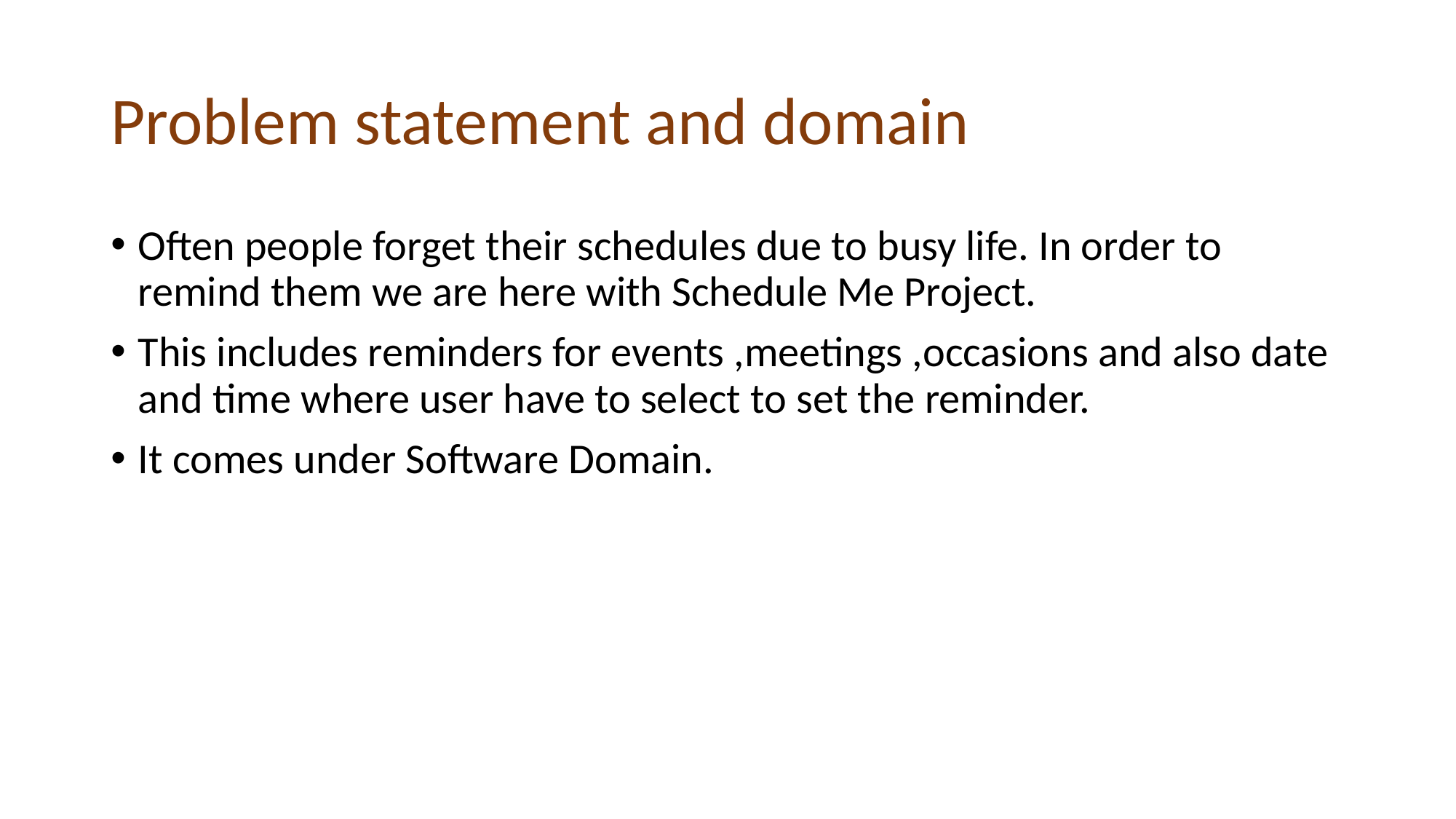

# Problem statement and domain
Often people forget their schedules due to busy life. In order to remind them we are here with Schedule Me Project.
This includes reminders for events ,meetings ,occasions and also date and time where user have to select to set the reminder.
It comes under Software Domain.